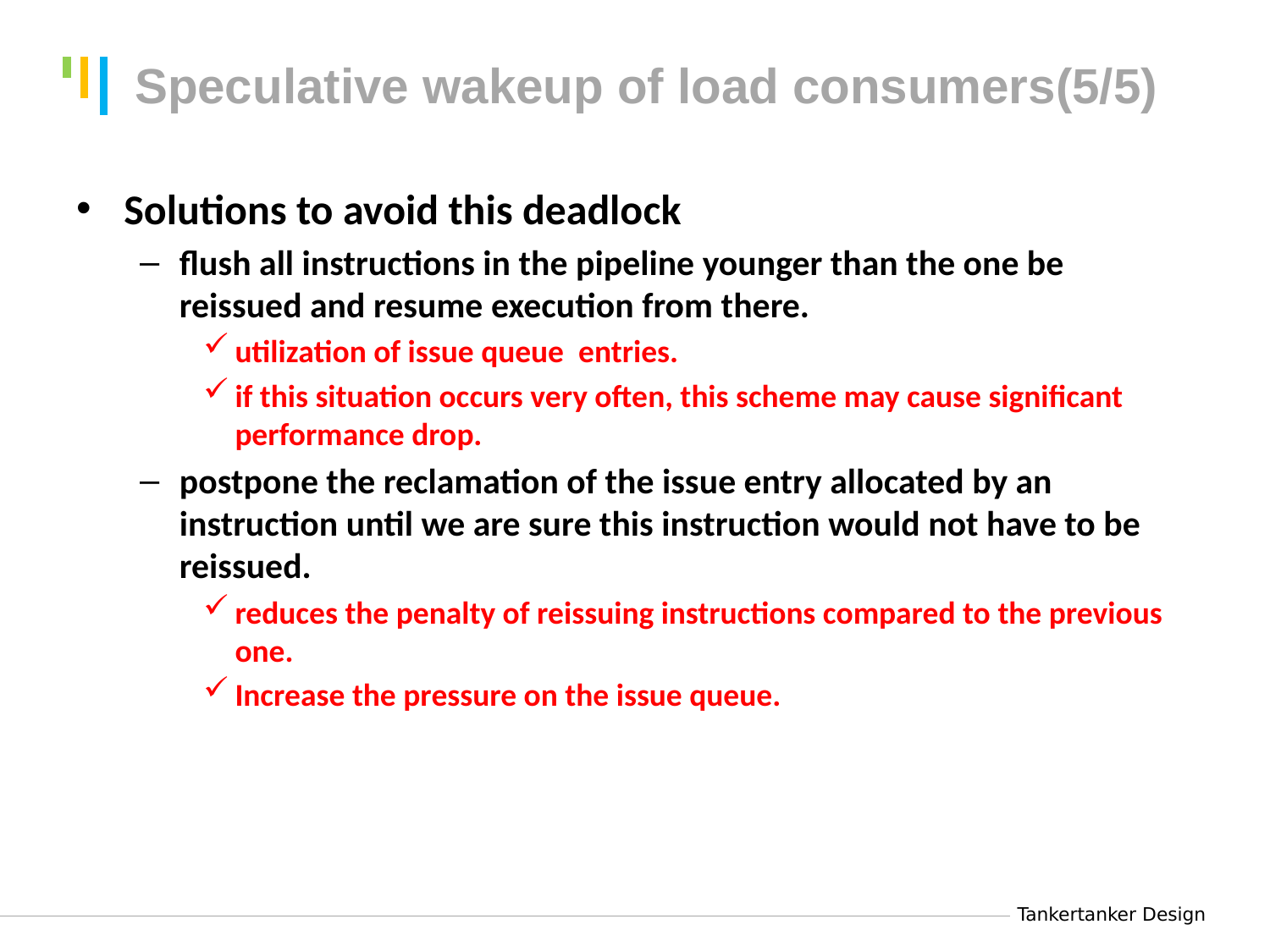

# Speculative wakeup of load consumers(5/5)
Solutions to avoid this deadlock
flush all instructions in the pipeline younger than the one be reissued and resume execution from there.
utilization of issue queue  entries.
if this situation occurs very often, this scheme may cause significant performance drop.
postpone the reclamation of the issue entry allocated by an instruction until we are sure this instruction would not have to be reissued.
reduces the penalty of reissuing instructions compared to the previous one.
Increase the pressure on the issue queue.